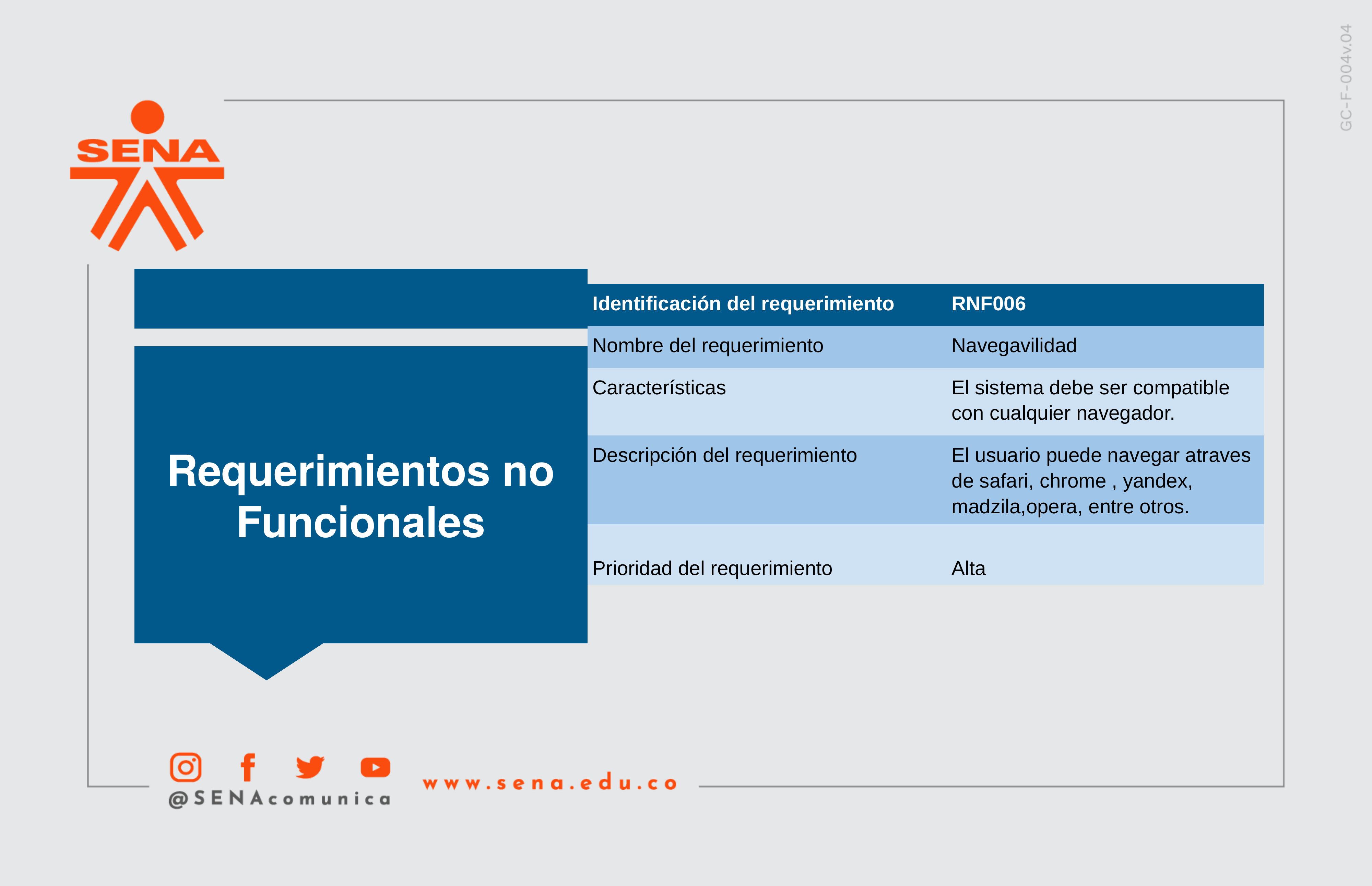

Requerimientos no Funcionales
| Identificación del requerimiento | RNF006 |
| --- | --- |
| Nombre del requerimiento | Navegavilidad |
| Características | El sistema debe ser compatible con cualquier navegador. |
| Descripción del requerimiento | El usuario puede navegar atraves de safari, chrome , yandex, madzila,opera, entre otros. |
|  |  |
| Prioridad del requerimiento | Alta |